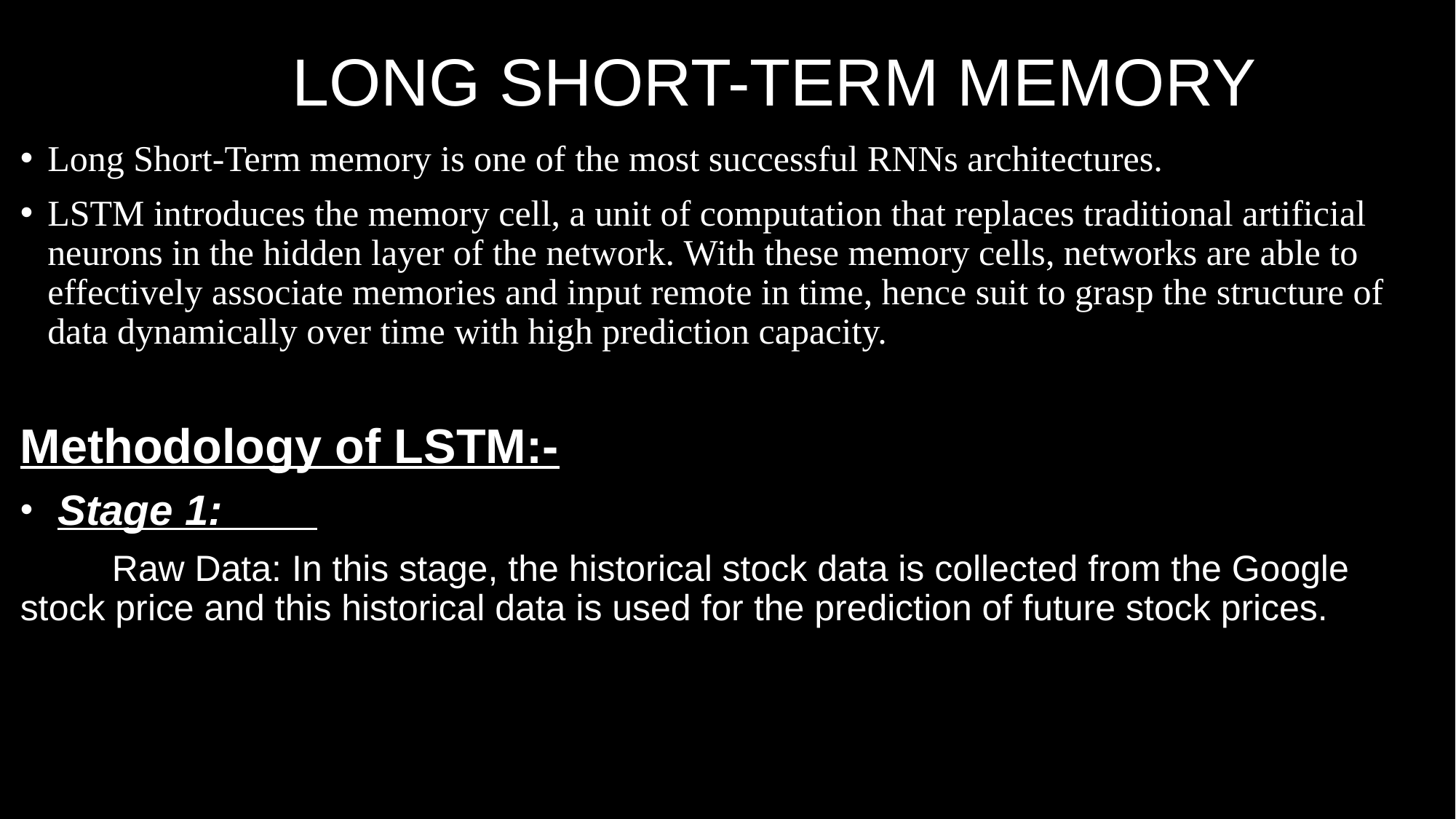

# LONG SHORT-TERM MEMORY
Long Short-Term memory is one of the most successful RNNs architectures.
LSTM introduces the memory cell, a unit of computation that replaces traditional artificial neurons in the hidden layer of the network. With these memory cells, networks are able to effectively associate memories and input remote in time, hence suit to grasp the structure of data dynamically over time with high prediction capacity.

Methodology of LSTM:-
 Stage 1:
         Raw Data: In this stage, the historical stock data is collected from the Google stock price and this historical data is used for the prediction of future stock prices.